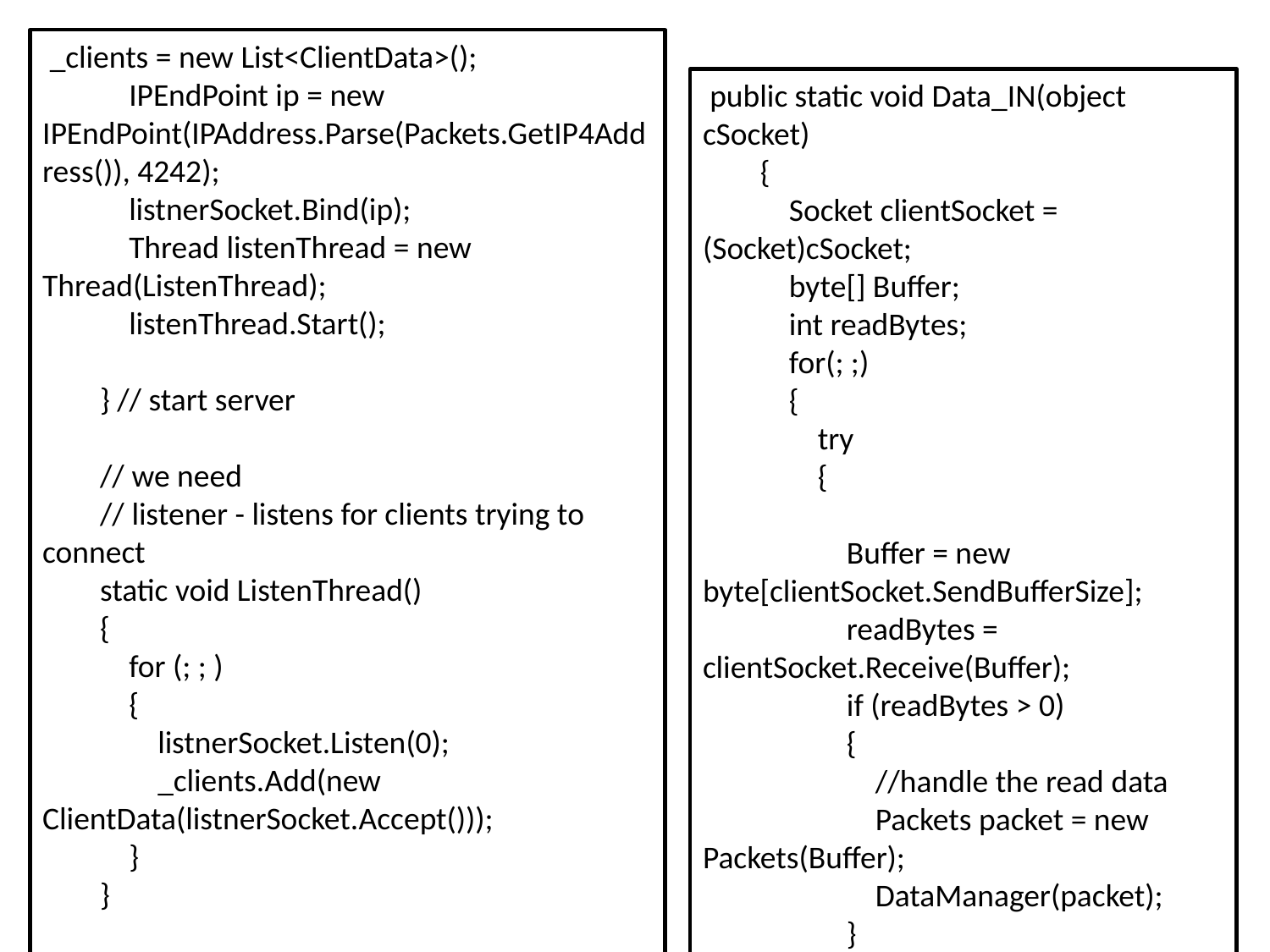

_clients = new List<ClientData>();
            IPEndPoint ip = new IPEndPoint(IPAddress.Parse(Packets.GetIP4Address()), 4242);
            listnerSocket.Bind(ip);
            Thread listenThread = new Thread(ListenThread);
            listenThread.Start();

        } // start server

        // we need
        // listener - listens for clients trying to connect
        static void ListenThread()
        {
            for (; ; )
            {
                listnerSocket.Listen(0);
                _clients.Add(new ClientData(listnerSocket.Accept()));
            }
        }

        //clinetdatathread - recieves data from each client individually
 public static void Data_IN(object cSocket)
        {
            Socket clientSocket = (Socket)cSocket;
            byte[] Buffer;
            int readBytes;
            for(; ;)
            {
                try
                {

                    Buffer = new byte[clientSocket.SendBufferSize];
                    readBytes = clientSocket.Receive(Buffer);
                    if (readBytes > 0)
                    {
                        //handle the read data
                        Packets packet = new Packets(Buffer);
                        DataManager(packet);
                    }
                }